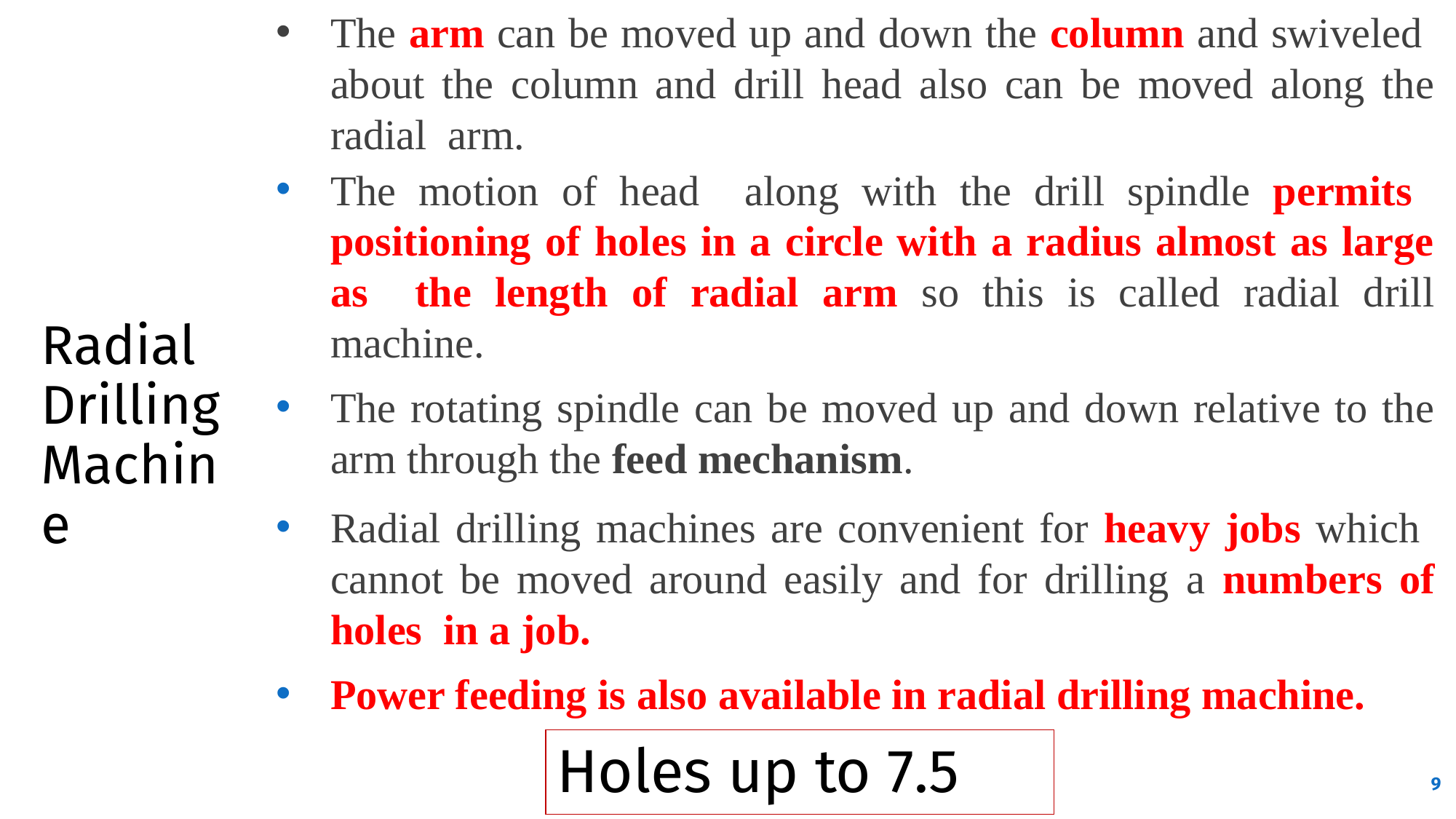

The arm can be moved up and down the column and swiveled  about the column and drill head also can be moved along the radial  arm.
The motion of head  along with the drill spindle permits  positioning of holes in a circle with a radius almost as large as  the length of radial arm so this is called radial drill machine.
The rotating spindle can be moved up and down relative to the arm through the feed mechanism.
Radial drilling machines are convenient for heavy jobs which  cannot be moved around easily and for drilling a numbers of holes  in a job.
Power feeding is also available in radial drilling machine.

Radial  Drilling  Machine
Holes up to 7.5 cm.
9